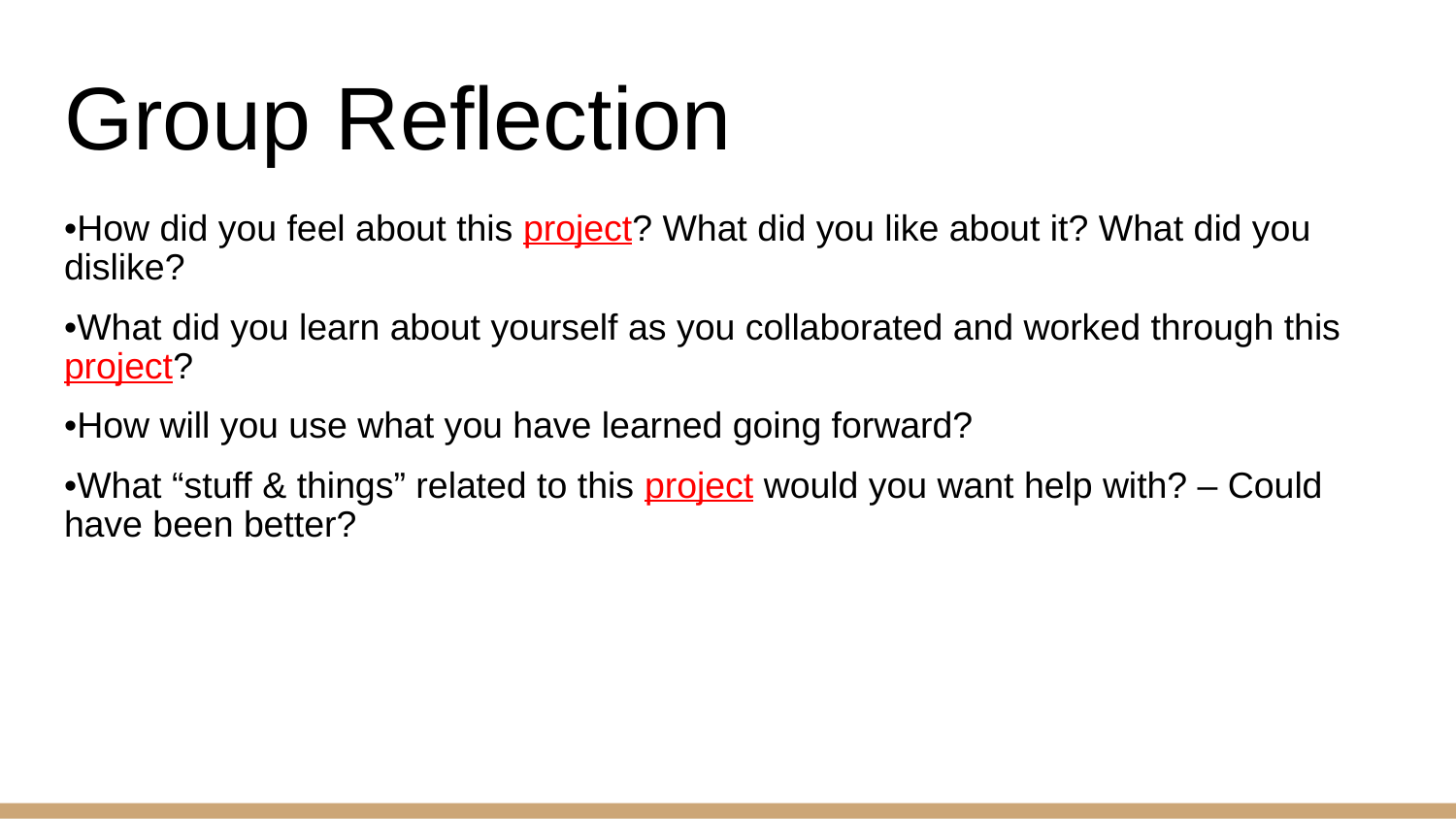

# Group Reflection
•How did you feel about this project? What did you like about it? What did you dislike?
•What did you learn about yourself as you collaborated and worked through this project?
•How will you use what you have learned going forward?
•What “stuff & things” related to this project would you want help with? – Could have been better?